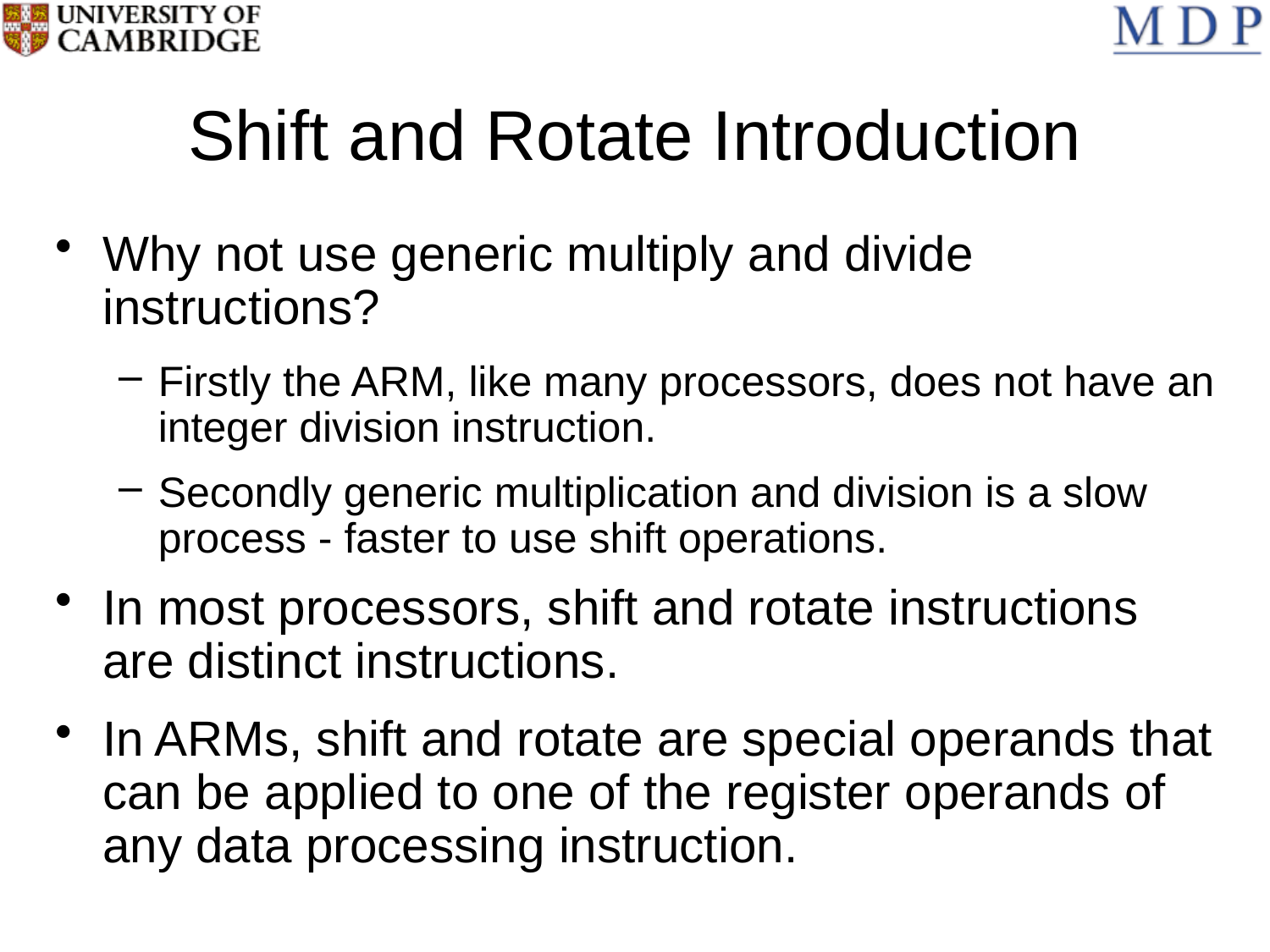

# Shift and Rotate Introduction
Why not use generic multiply and divide instructions?
Firstly the ARM, like many processors, does not have an integer division instruction.
Secondly generic multiplication and division is a slow process - faster to use shift operations.
In most processors, shift and rotate instructions are distinct instructions.
In ARMs, shift and rotate are special operands that can be applied to one of the register operands of any data processing instruction.